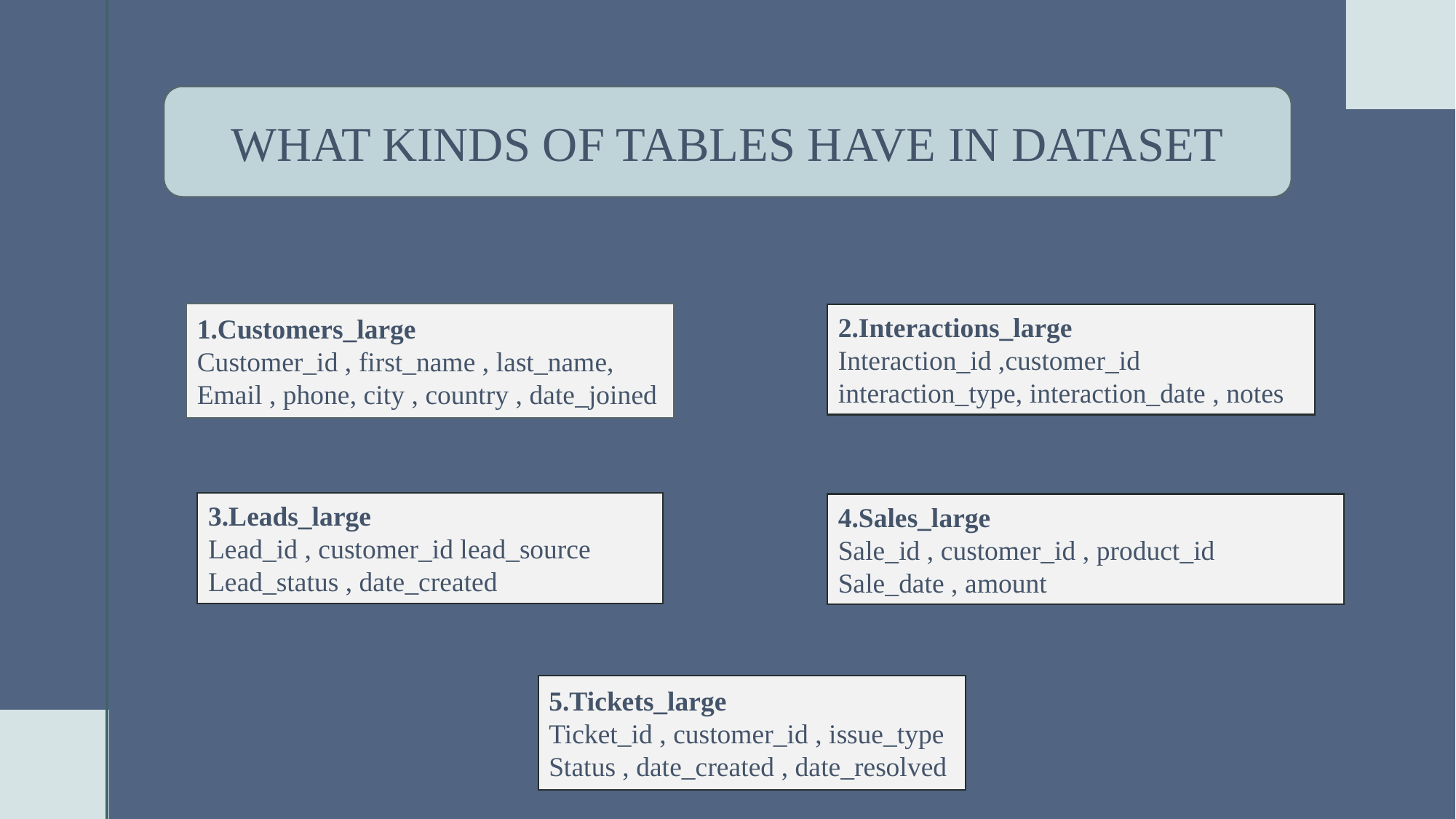

WHAT KINDS OF TABLES HAVE IN DATASET

1.Customers_large
Customer_id , first_name , last_name,
Email , phone, city , country , date_joined

2.Interactions_large
Interaction_id ,customer_id interaction_type, interaction_date , notes
3.Leads_large
Lead_id , customer_id lead_source
Lead_status , date_created
4.Sales_large
Sale_id , customer_id , product_id
Sale_date , amount
5.Tickets_large
Ticket_id , customer_id , issue_type
Status , date_created , date_resolved